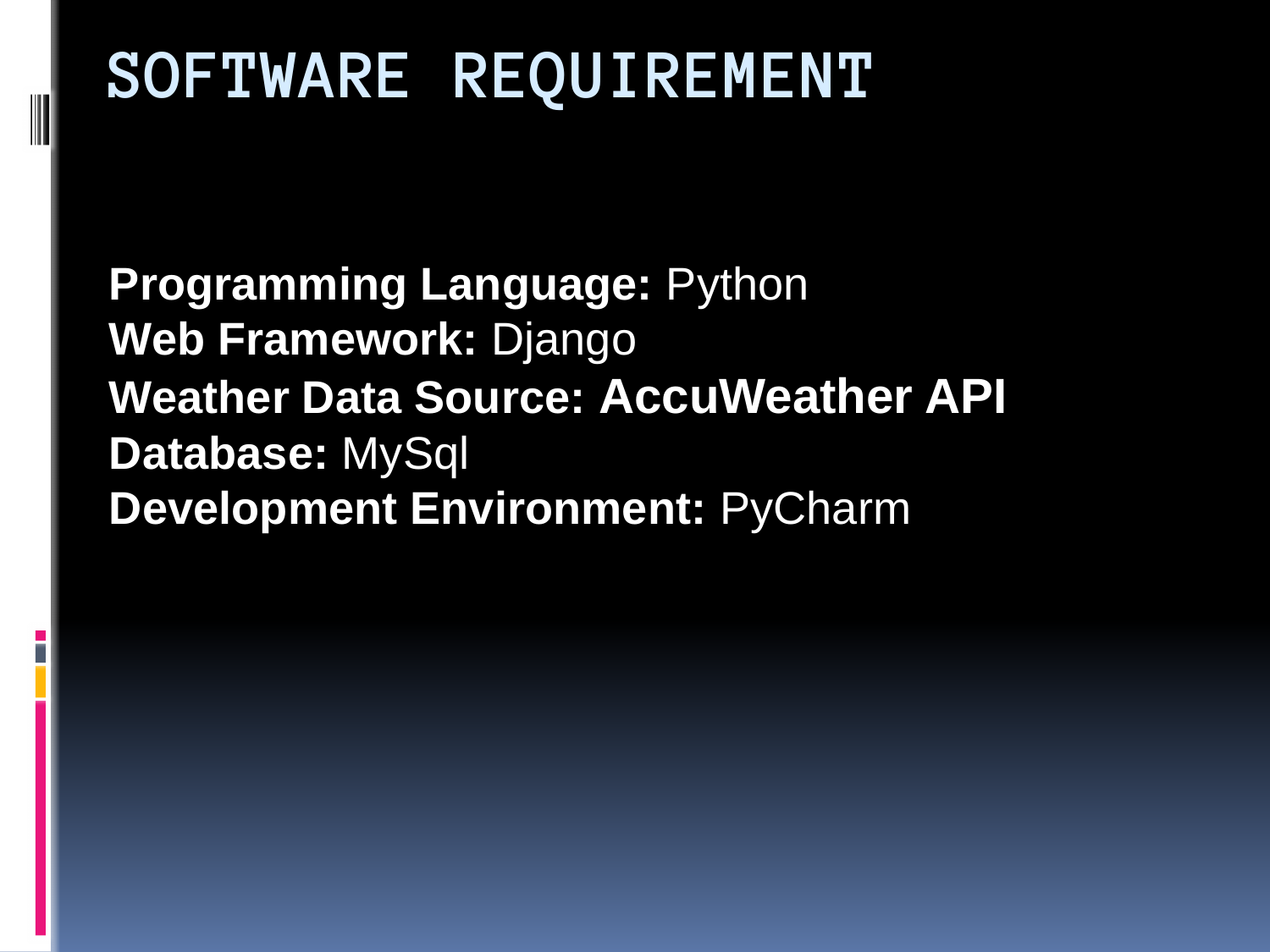

# Software Requirement
Programming Language: Python
Web Framework: Django
Weather Data Source: AccuWeather API
Database: MySql
Development Environment: PyCharm